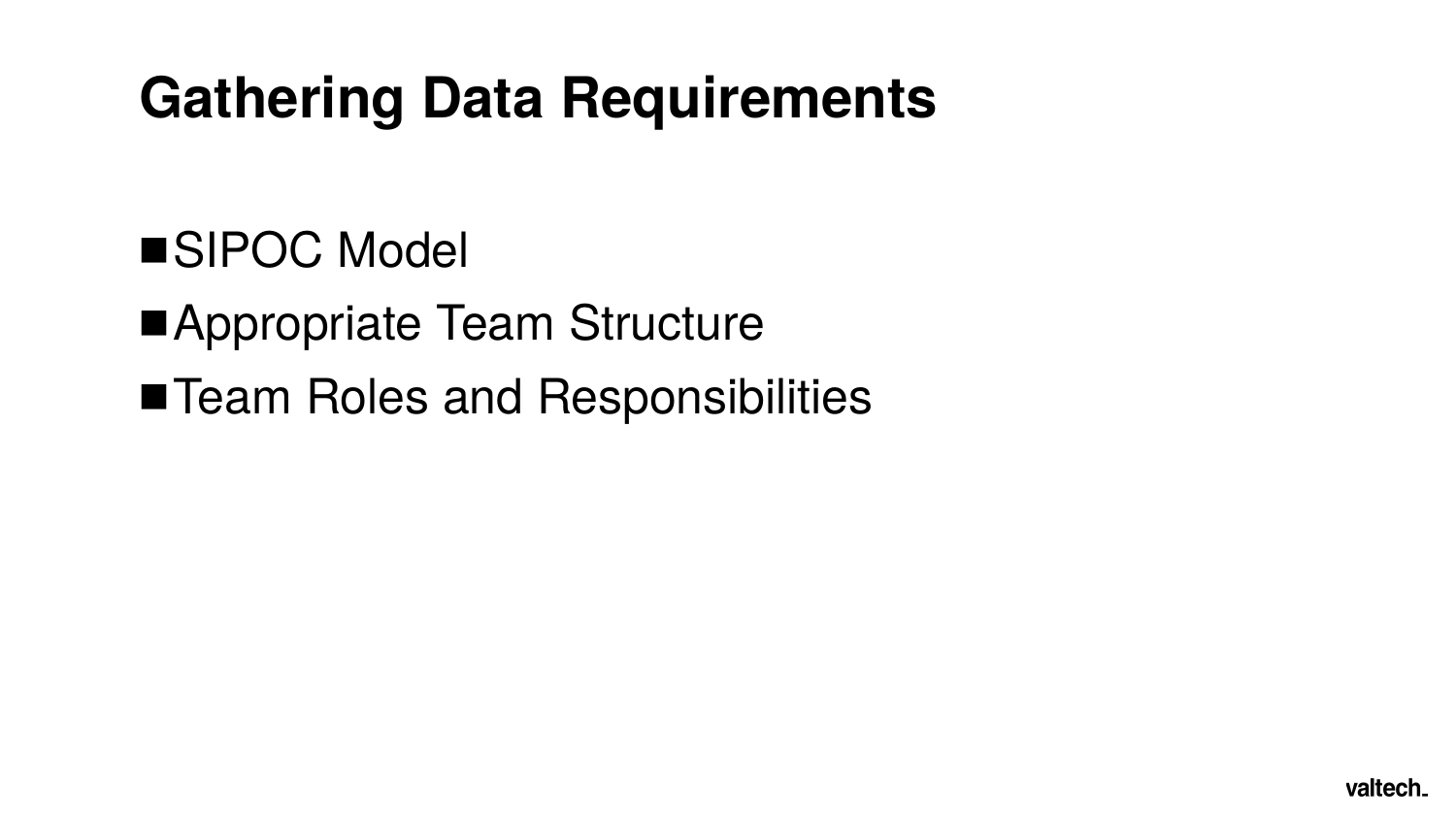

# Gathering Data Requirements
SIPOC Model
Appropriate Team Structure
Team Roles and Responsibilities